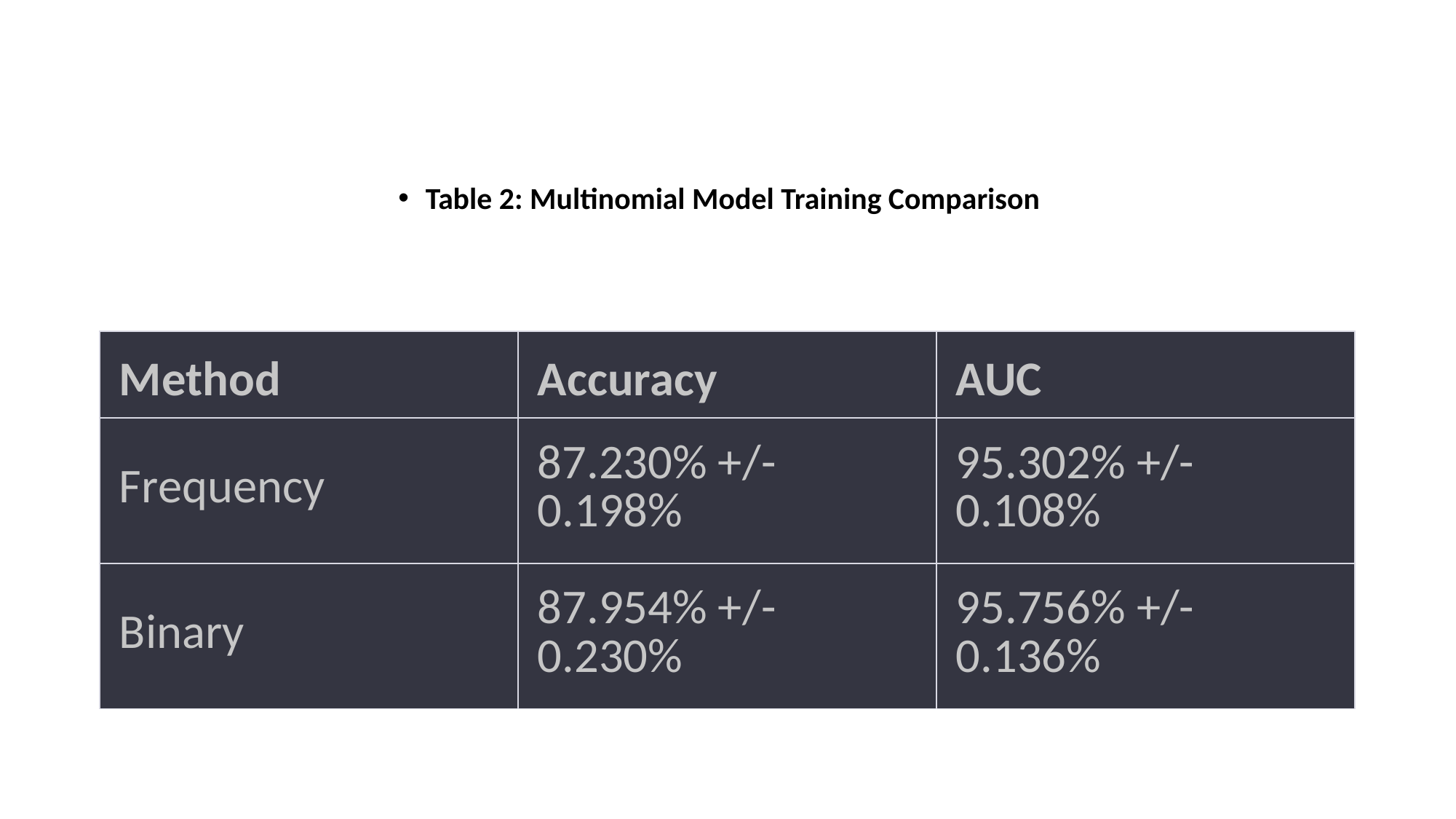

Table 2: Multinomial Model Training Comparison

| Method | Accuracy | AUC |
| --- | --- | --- |
| Frequency | 87.230% +/- 0.198% | 95.302% +/- 0.108% |
| Binary | 87.954% +/- 0.230% | 95.756% +/- 0.136% |